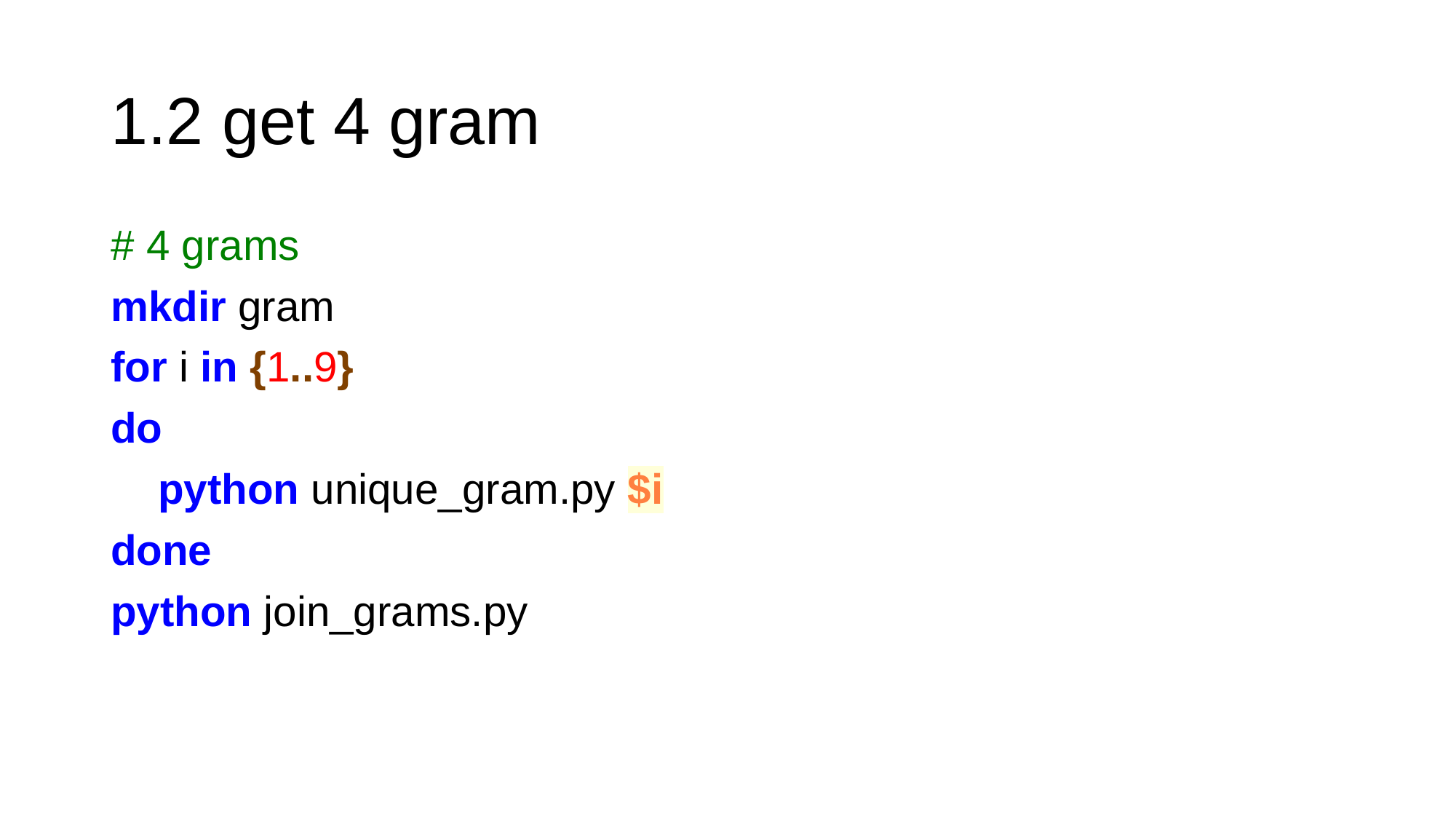

# 1.2 get 4 gram
# 4 grams
mkdir gram
for i in {1..9}
do
    python unique_gram.py $i
done
python join_grams.py